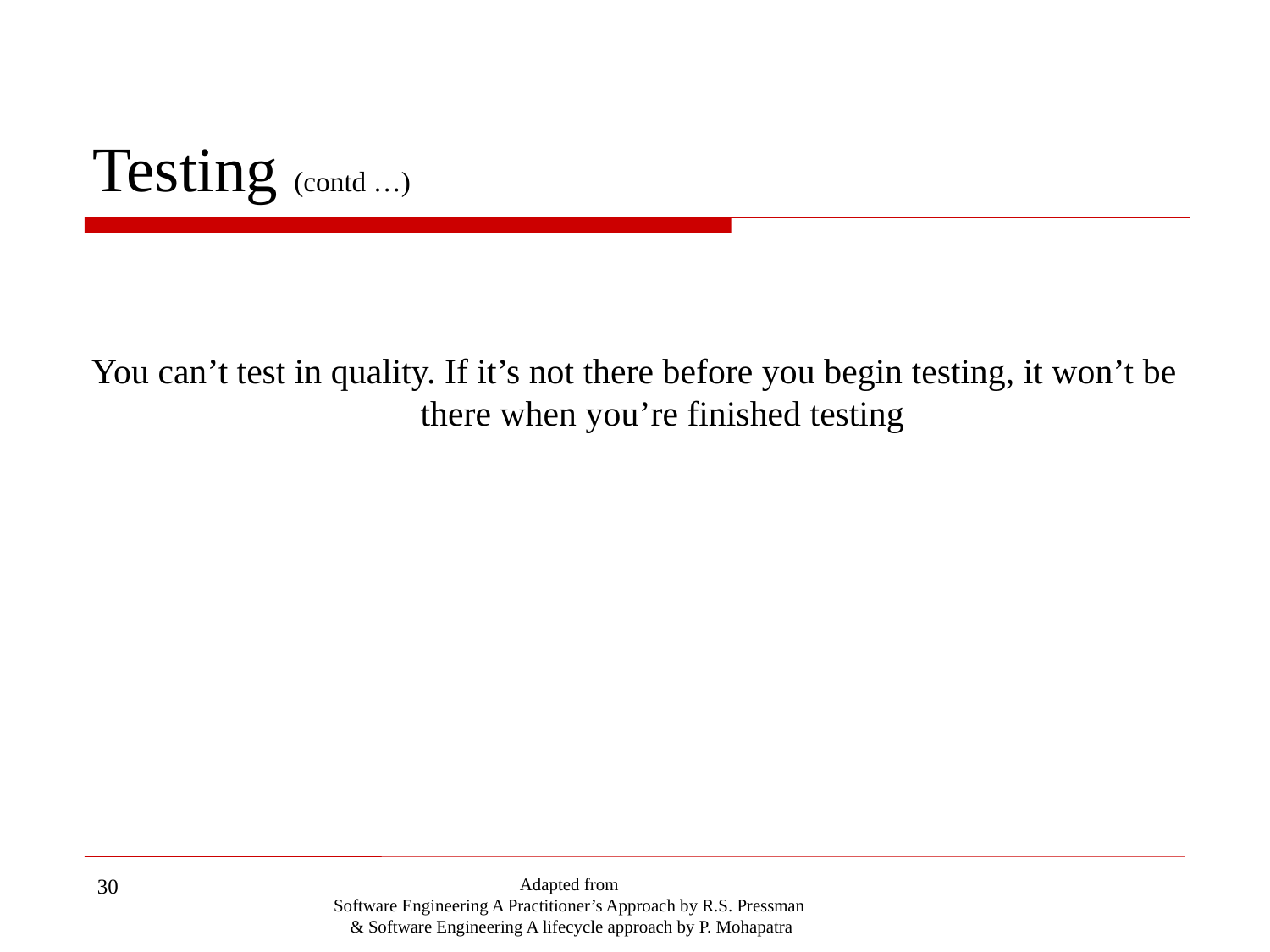

# Testing (contd …)

You can’t test in quality. If it’s not there before you begin testing, it won’t be there when you’re finished testing
30
Adapted from
Software Engineering A Practitioner’s Approach by R.S. Pressman
& Software Engineering A lifecycle approach by P. Mohapatra